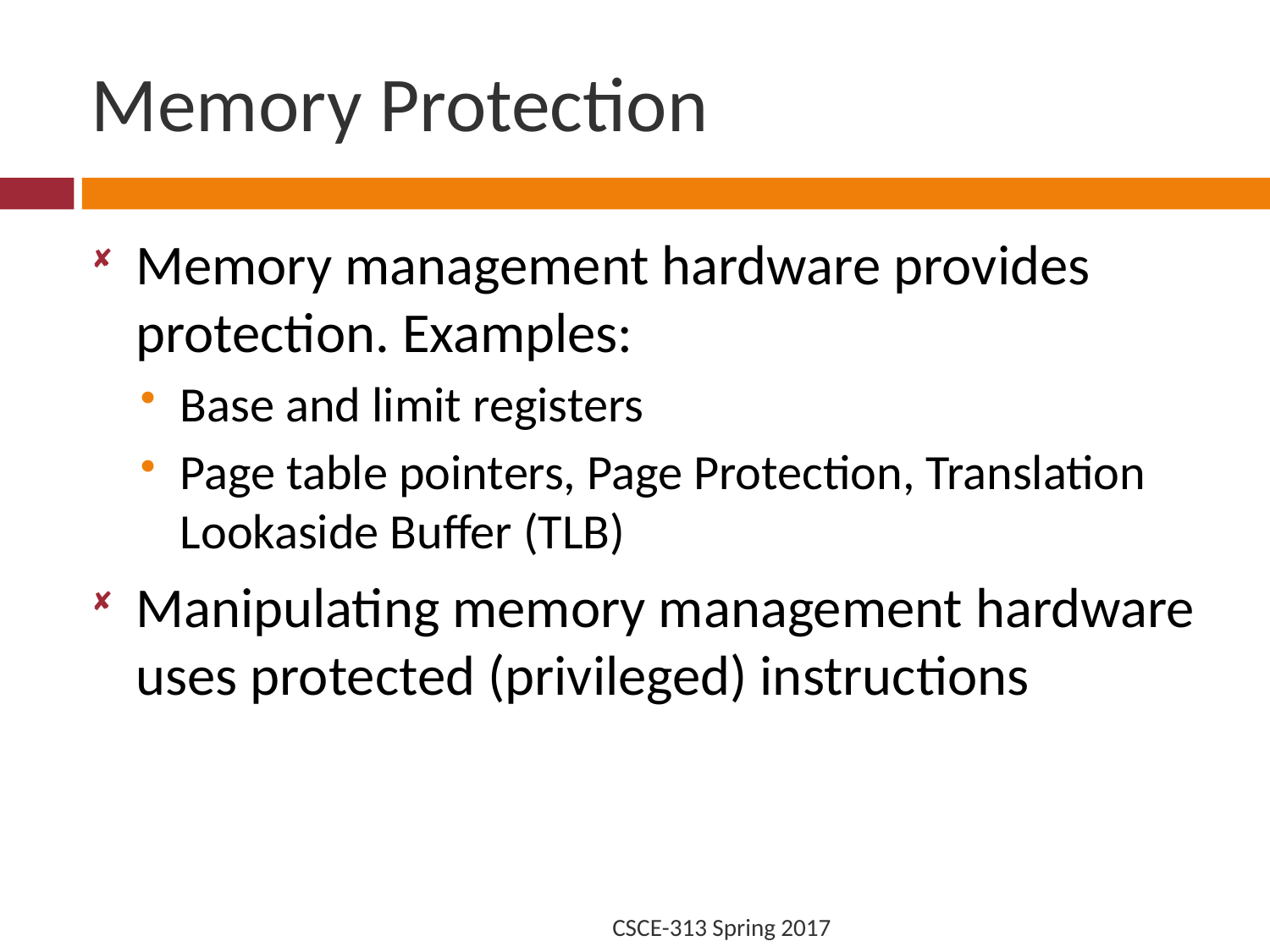

# Memory Protection
41
Memory management hardware provides protection. Examples:
Base and limit registers
Page table pointers, Page Protection, Translation Lookaside Buffer (TLB)
Manipulating memory management hardware uses protected (privileged) instructions
CSCE-313 Spring 2017